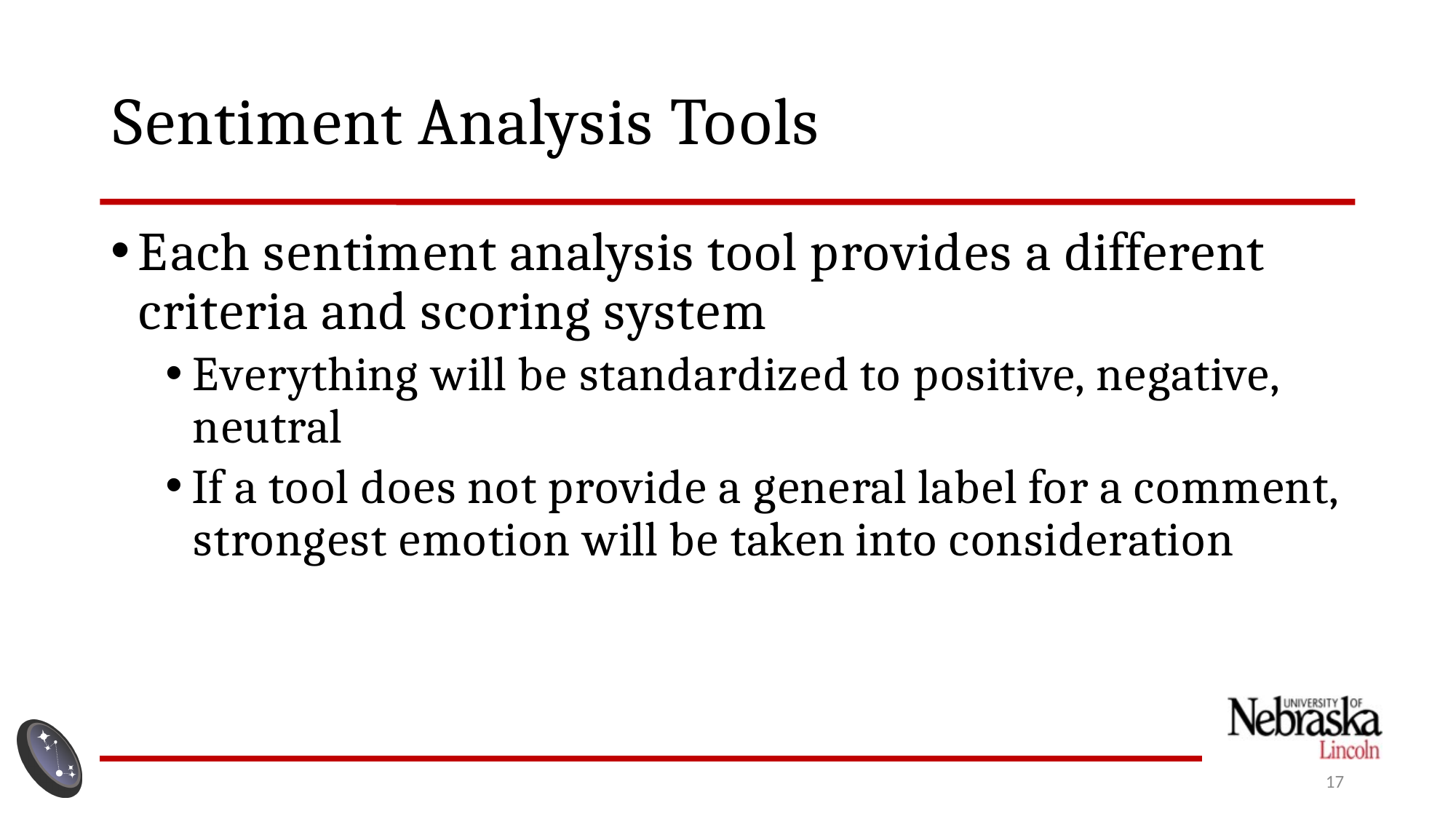

# Sentiment Analysis Tools
Each sentiment analysis tool provides a different criteria and scoring system
Everything will be standardized to positive, negative, neutral
If a tool does not provide a general label for a comment, strongest emotion will be taken into consideration
17